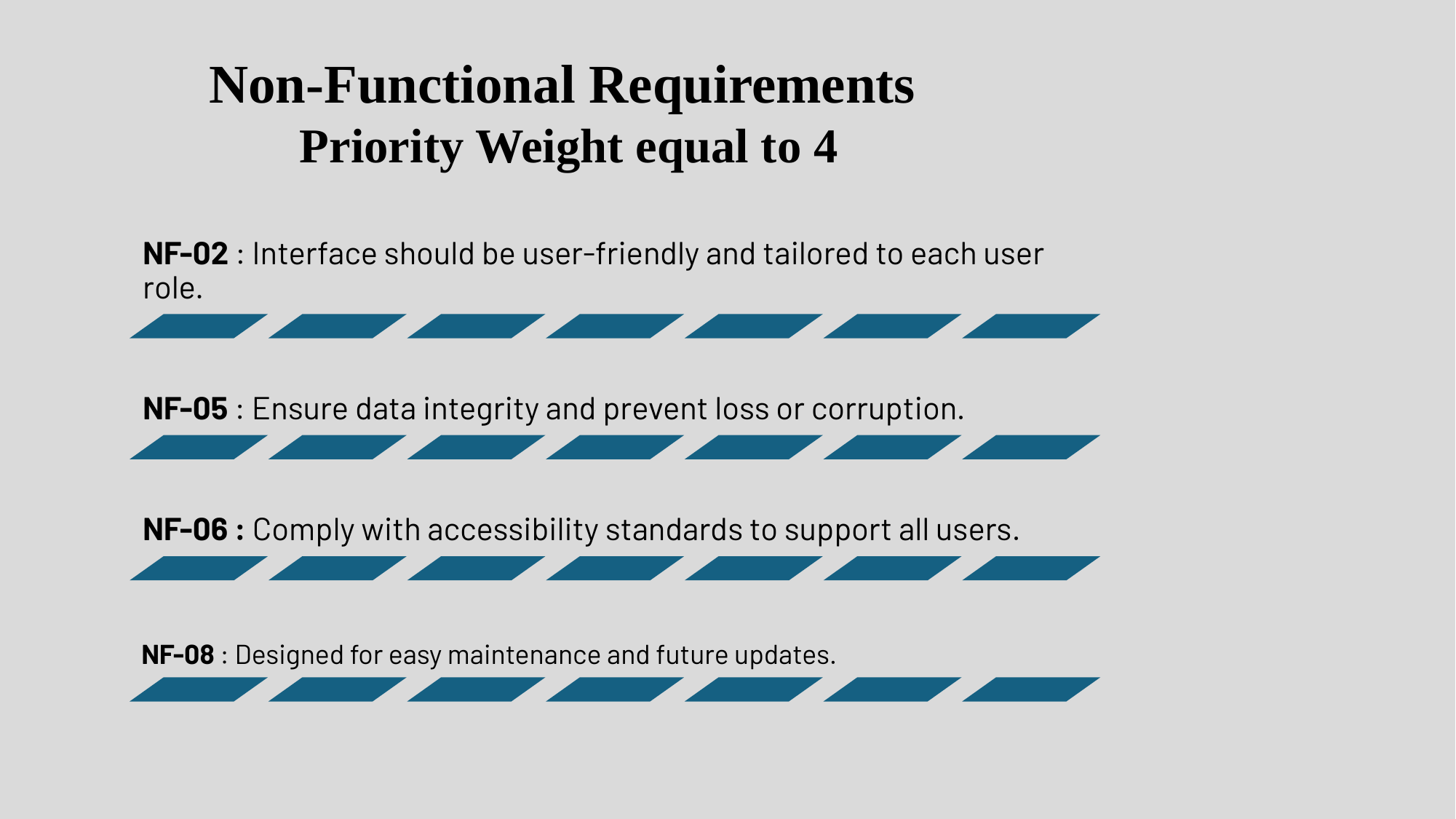

Non-Functional Requirements
Priority Weight equal to 4

NF-02 : Interface should be user-friendly and tailored to each user role.
NF-05 : Ensure data integrity and prevent loss or corruption.
NF-06 : Comply with accessibility standards to support all users.
NF-08 : Designed for easy maintenance and future updates.